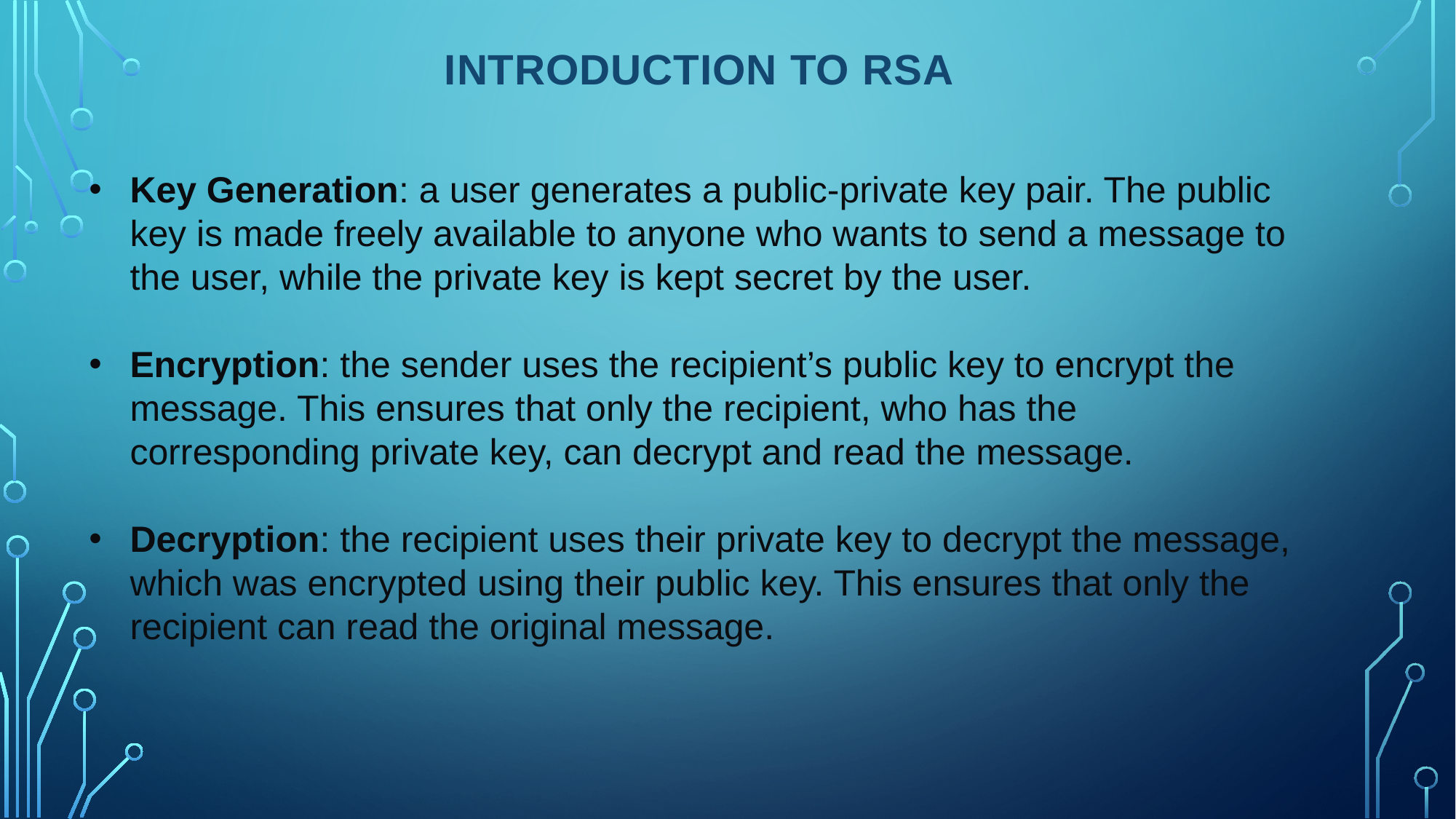

INTRODUCTION TO RSA
Key Generation: a user generates a public-private key pair. The public key is made freely available to anyone who wants to send a message to the user, while the private key is kept secret by the user.

Encryption: the sender uses the recipient’s public key to encrypt the message. This ensures that only the recipient, who has the corresponding private key, can decrypt and read the message.

Decryption: the recipient uses their private key to decrypt the message, which was encrypted using their public key. This ensures that only the recipient can read the original message.